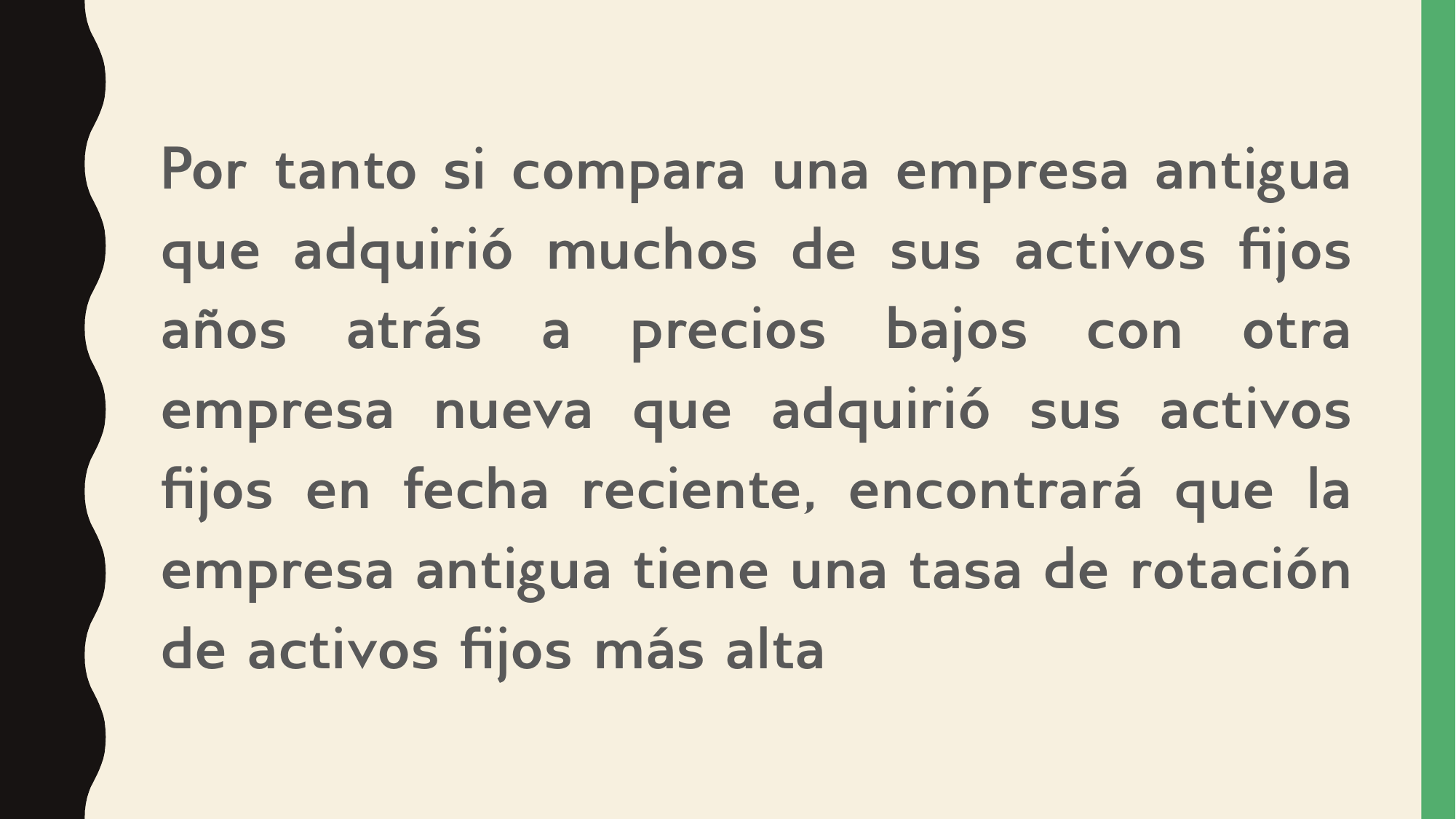

Por tanto si compara una empresa antigua que adquirió muchos de sus activos fijos años atrás a precios bajos con otra empresa nueva que adquirió sus activos fijos en fecha reciente, encontrará que la empresa antigua tiene una tasa de rotación de activos fijos más alta